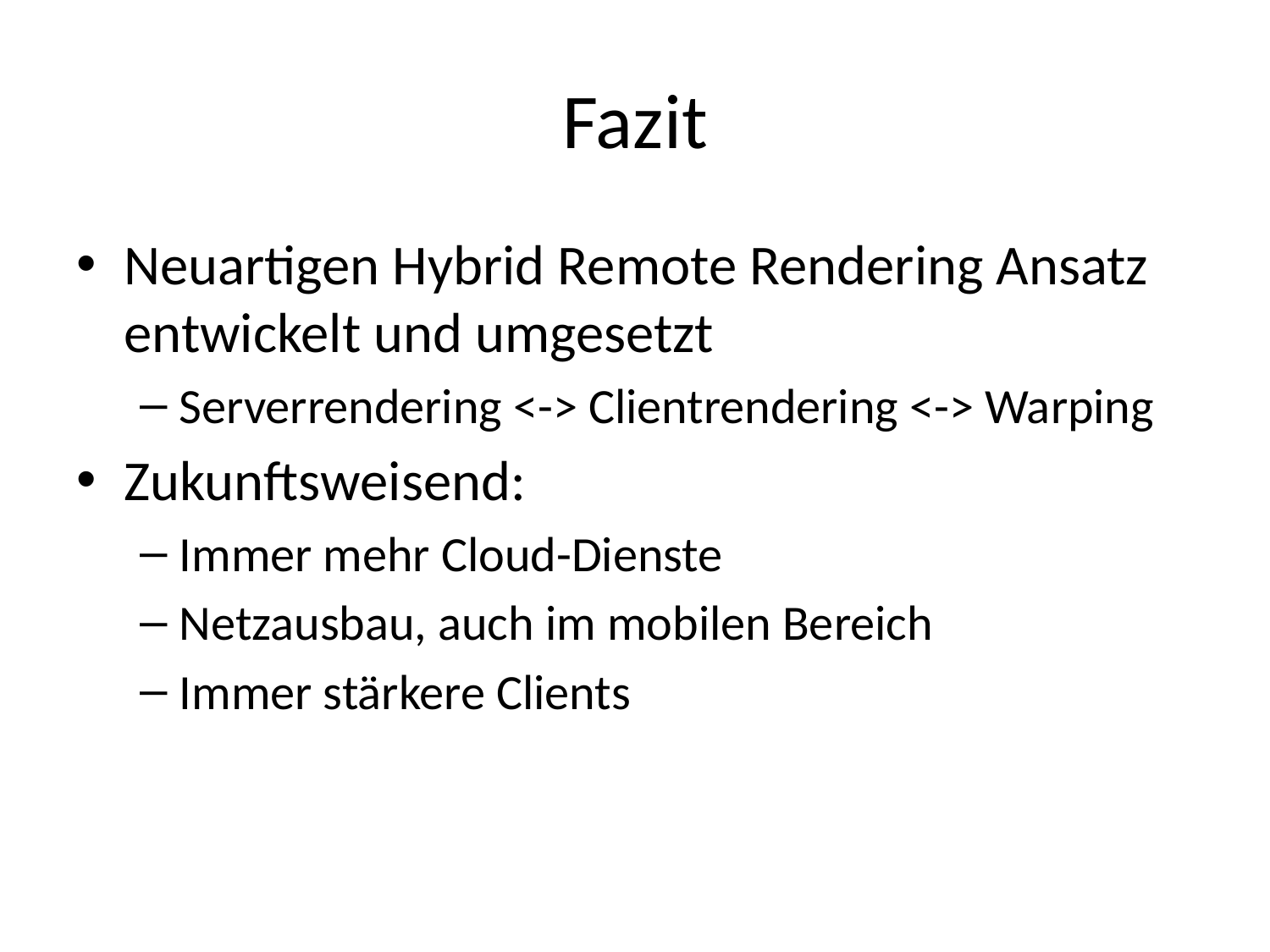

# Fazit
Neuartigen Hybrid Remote Rendering Ansatz entwickelt und umgesetzt
Serverrendering <-> Clientrendering <-> Warping
Zukunftsweisend:
Immer mehr Cloud-Dienste
Netzausbau, auch im mobilen Bereich
Immer stärkere Clients